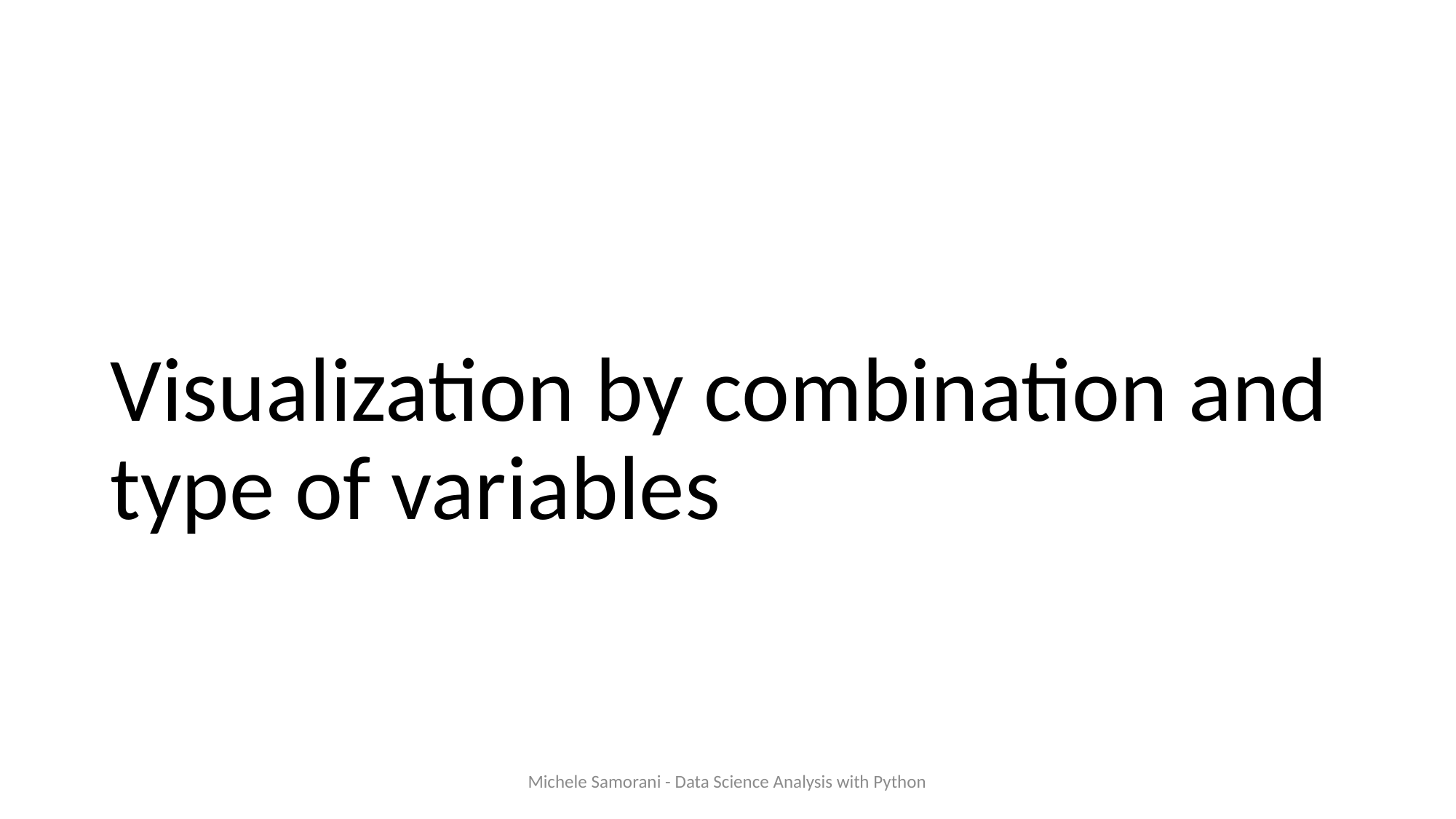

# Visualization by combination and type of variables

Michele Samorani - Data Science Analysis with Python